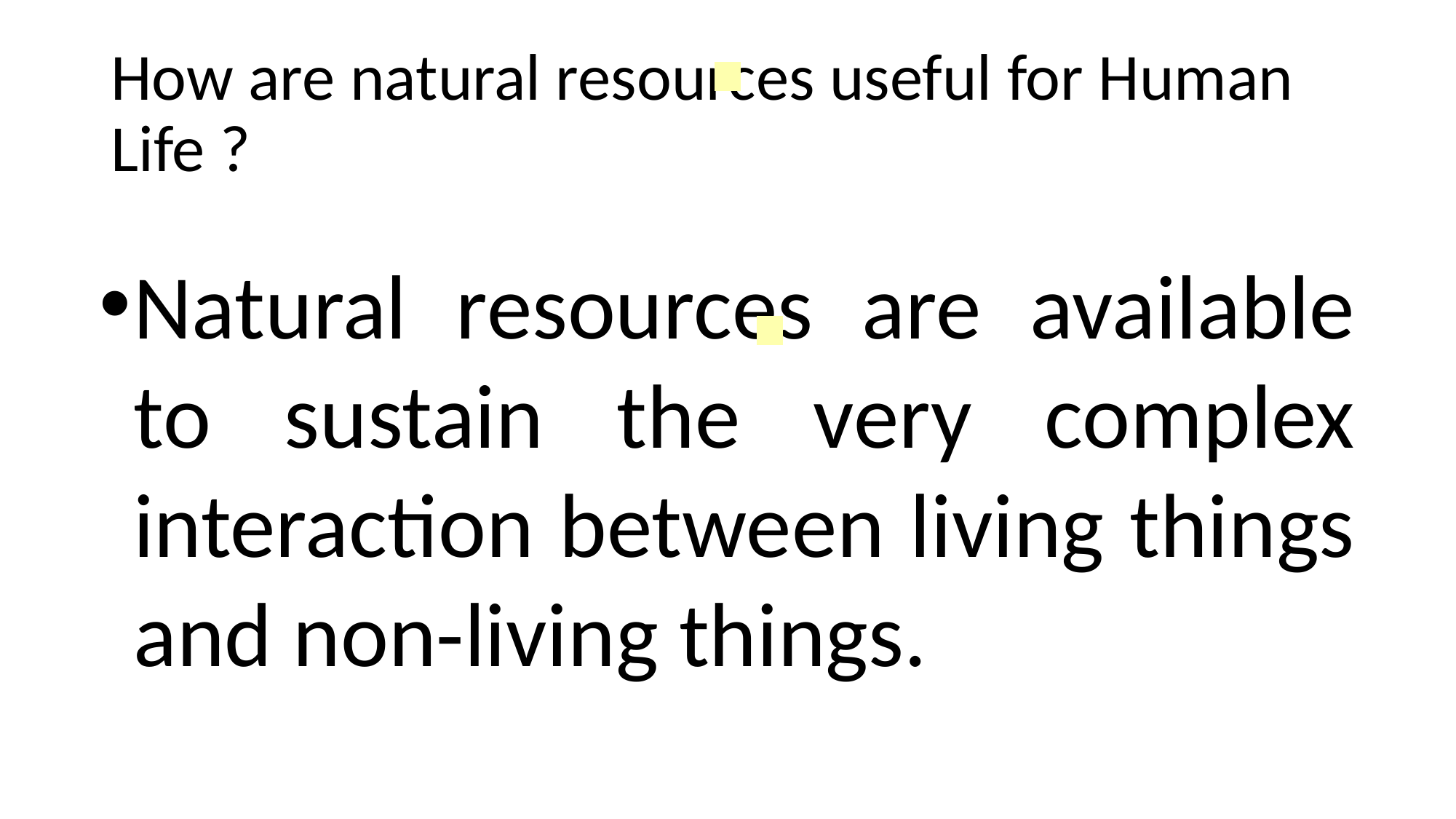

# How are natural resources useful for Human Life ?

Natural resources are available to sustain the very complex interaction between living things and non-living things.